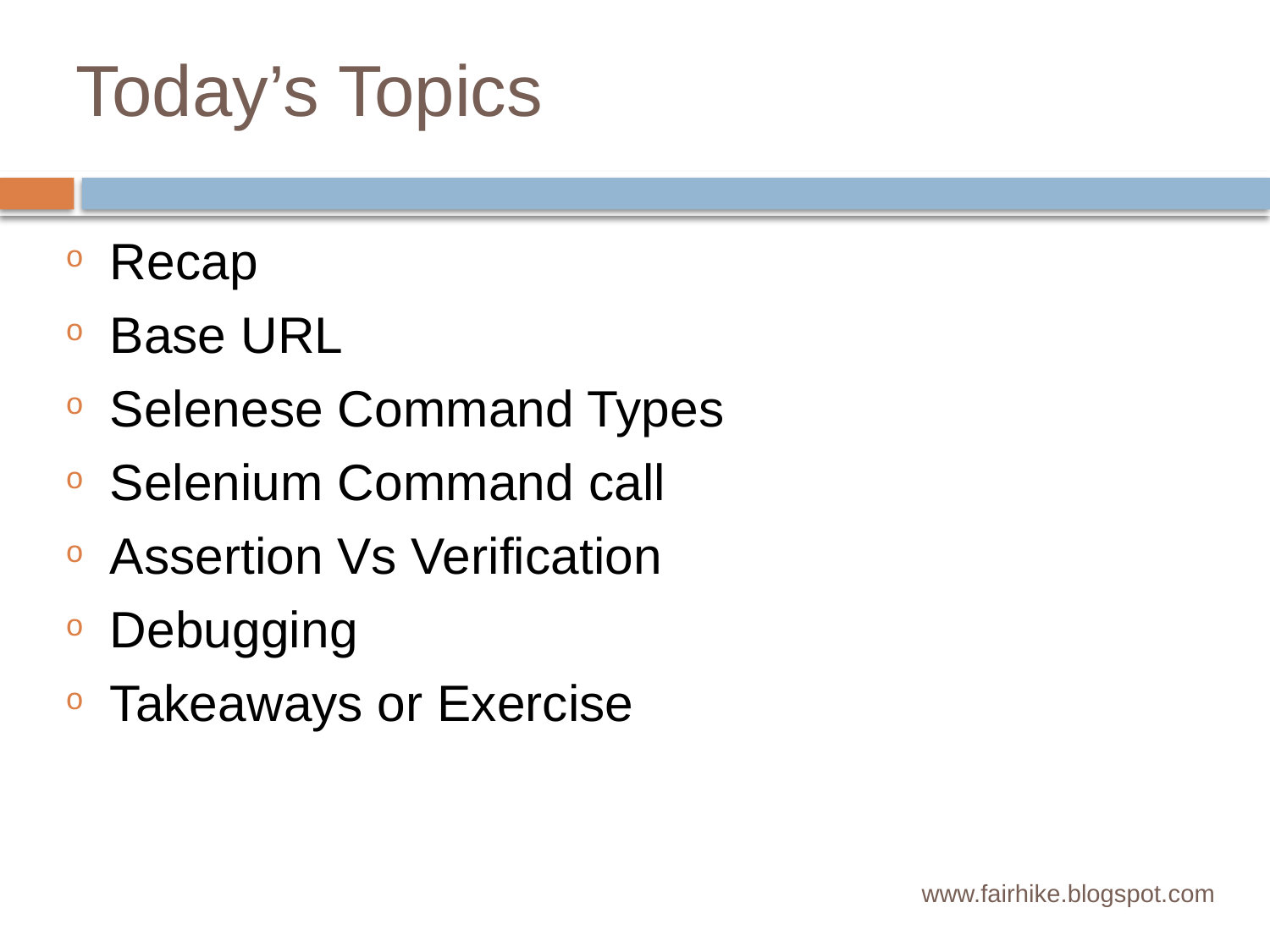

# Today’s Topics
Recap
Base URL
Selenese Command Types
Selenium Command call
Assertion Vs Verification
Debugging
Takeaways or Exercise

www.fairhike.blogspot.com